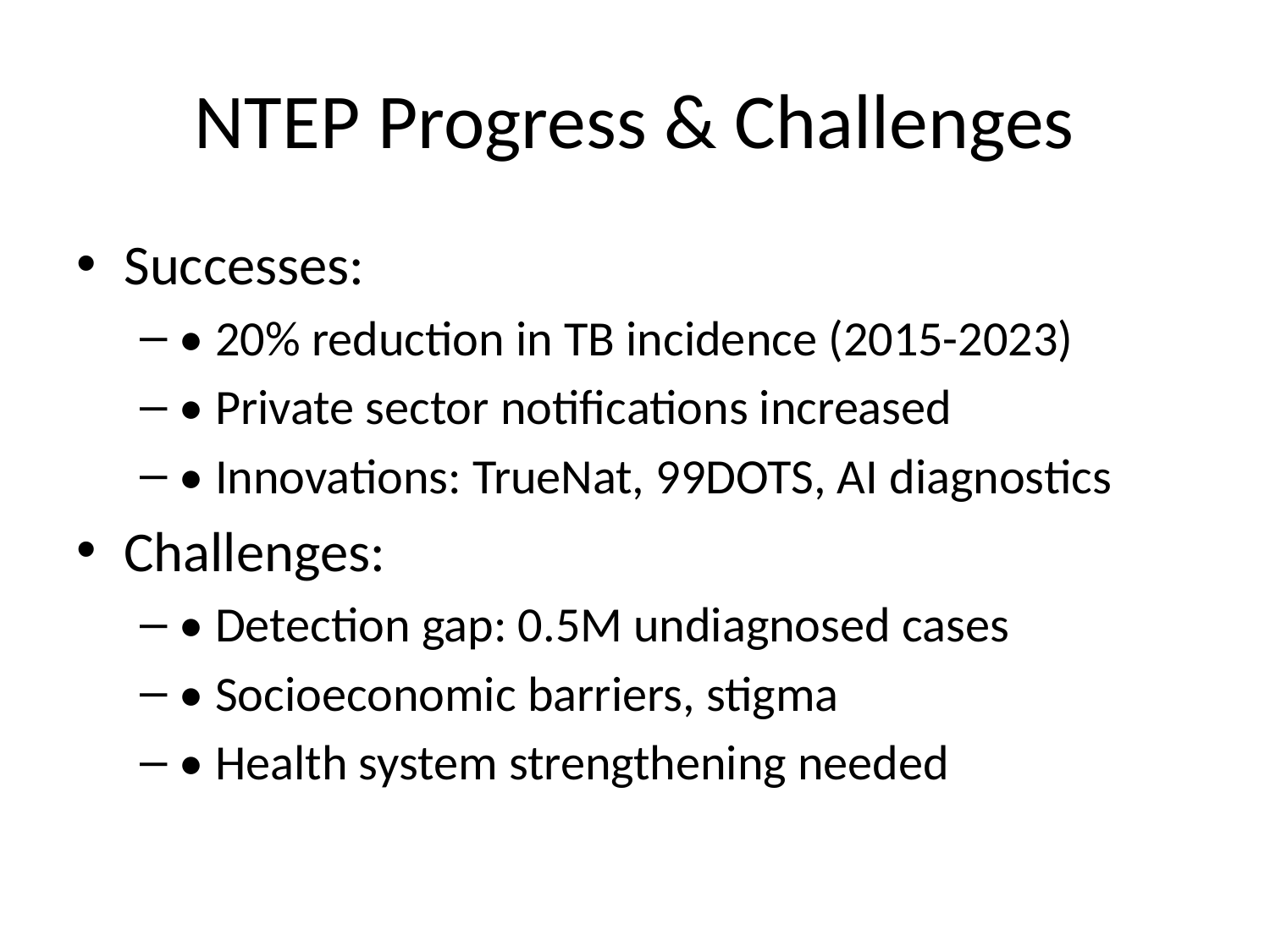

# NTEP Progress & Challenges
Successes:
• 20% reduction in TB incidence (2015-2023)
• Private sector notifications increased
• Innovations: TrueNat, 99DOTS, AI diagnostics
Challenges:
• Detection gap: 0.5M undiagnosed cases
• Socioeconomic barriers, stigma
• Health system strengthening needed